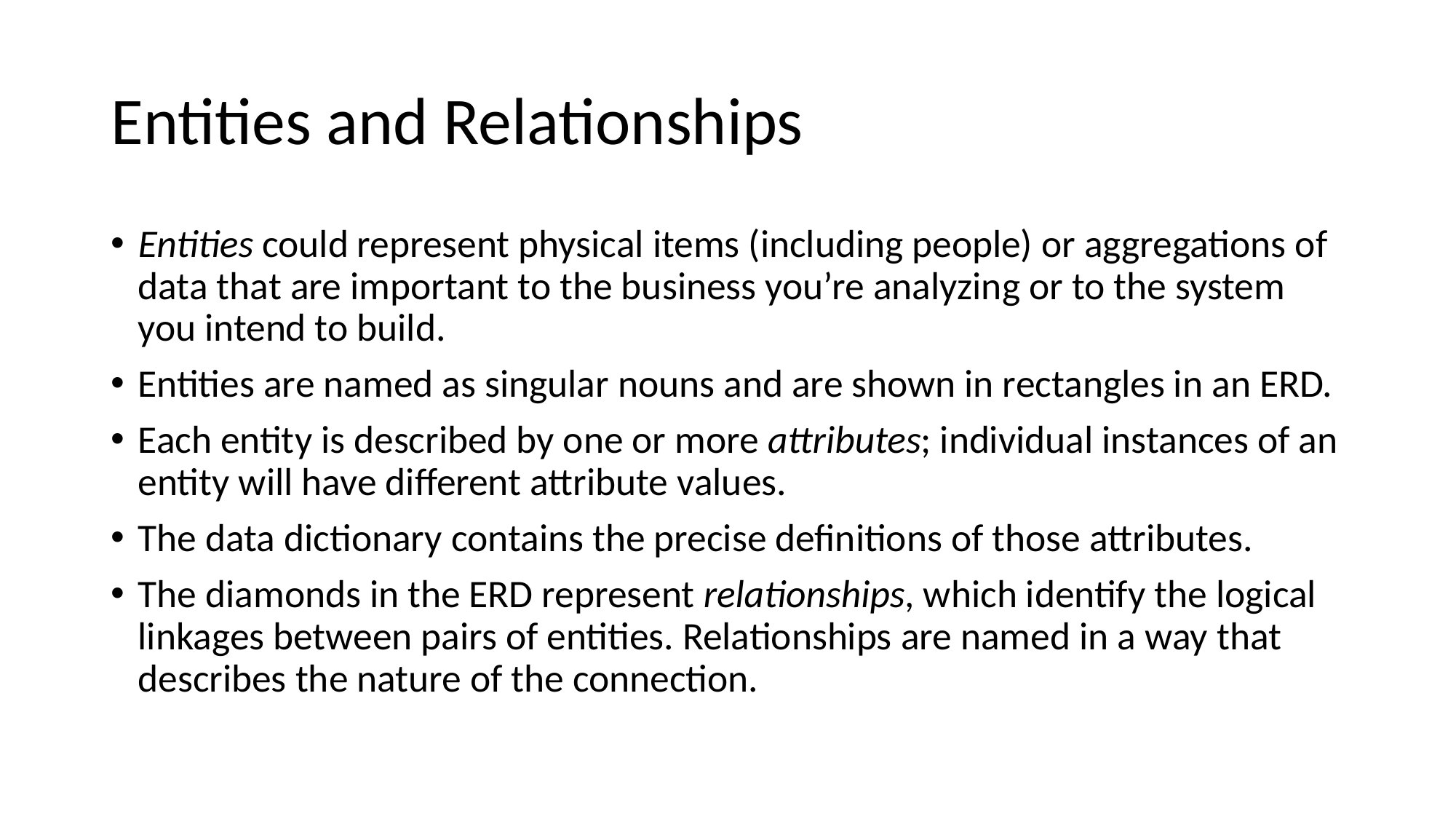

# Entities and Relationships
Entities could represent physical items (including people) or aggregations of data that are important to the business you’re analyzing or to the system you intend to build.
Entities are named as singular nouns and are shown in rectangles in an ERD.
Each entity is described by one or more attributes; individual instances of an entity will have different attribute values.
The data dictionary contains the precise definitions of those attributes.
The diamonds in the ERD represent relationships, which identify the logical linkages between pairs of entities. Relationships are named in a way that describes the nature of the connection.